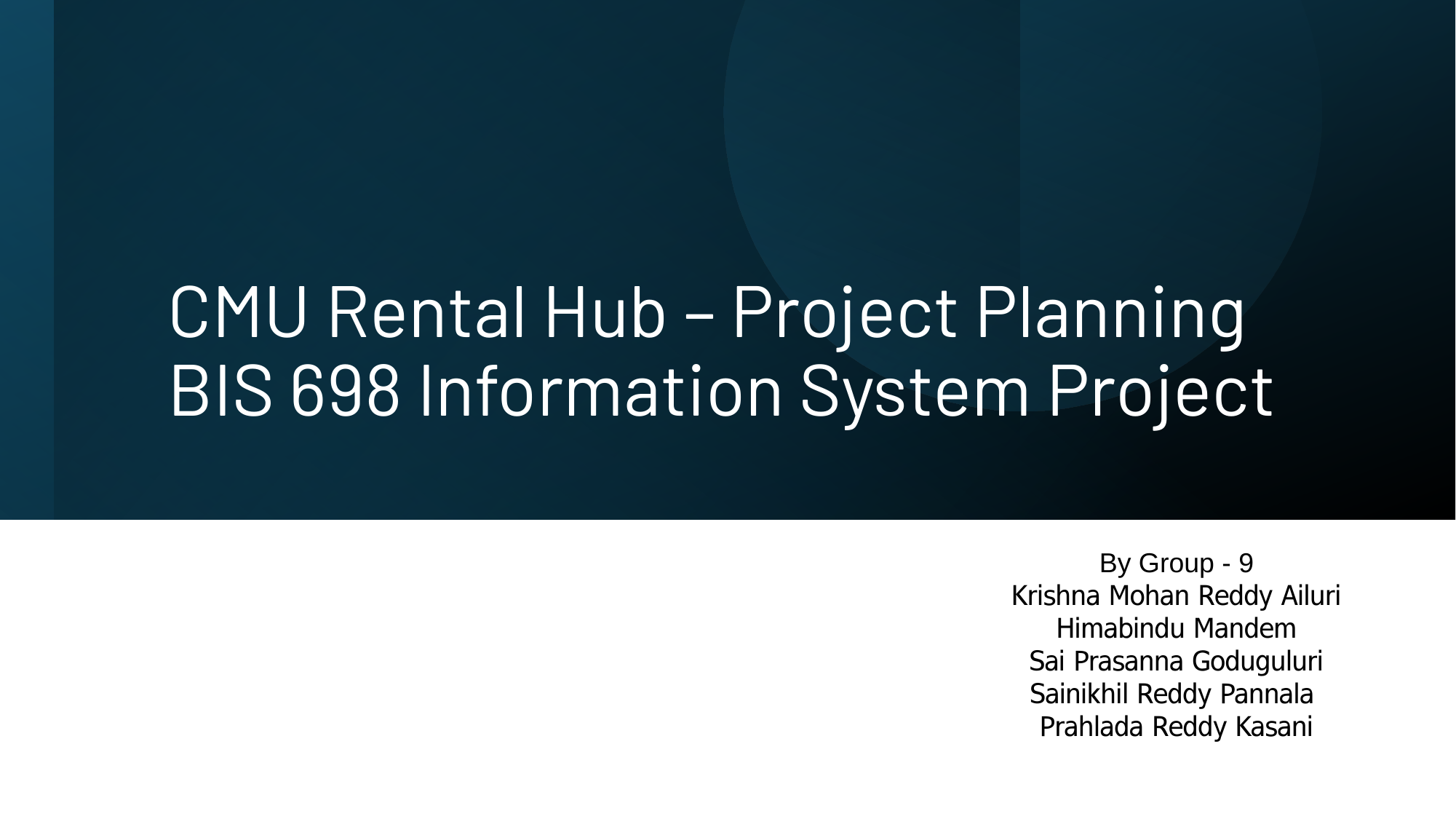

# CMU Rental Hub – Project Planning BIS 698 Information System Project
By Group - 9
Krishna Mohan Reddy Ailuri
Himabindu Mandem
Sai Prasanna Goduguluri
Sainikhil Reddy Pannala
Prahlada Reddy Kasani